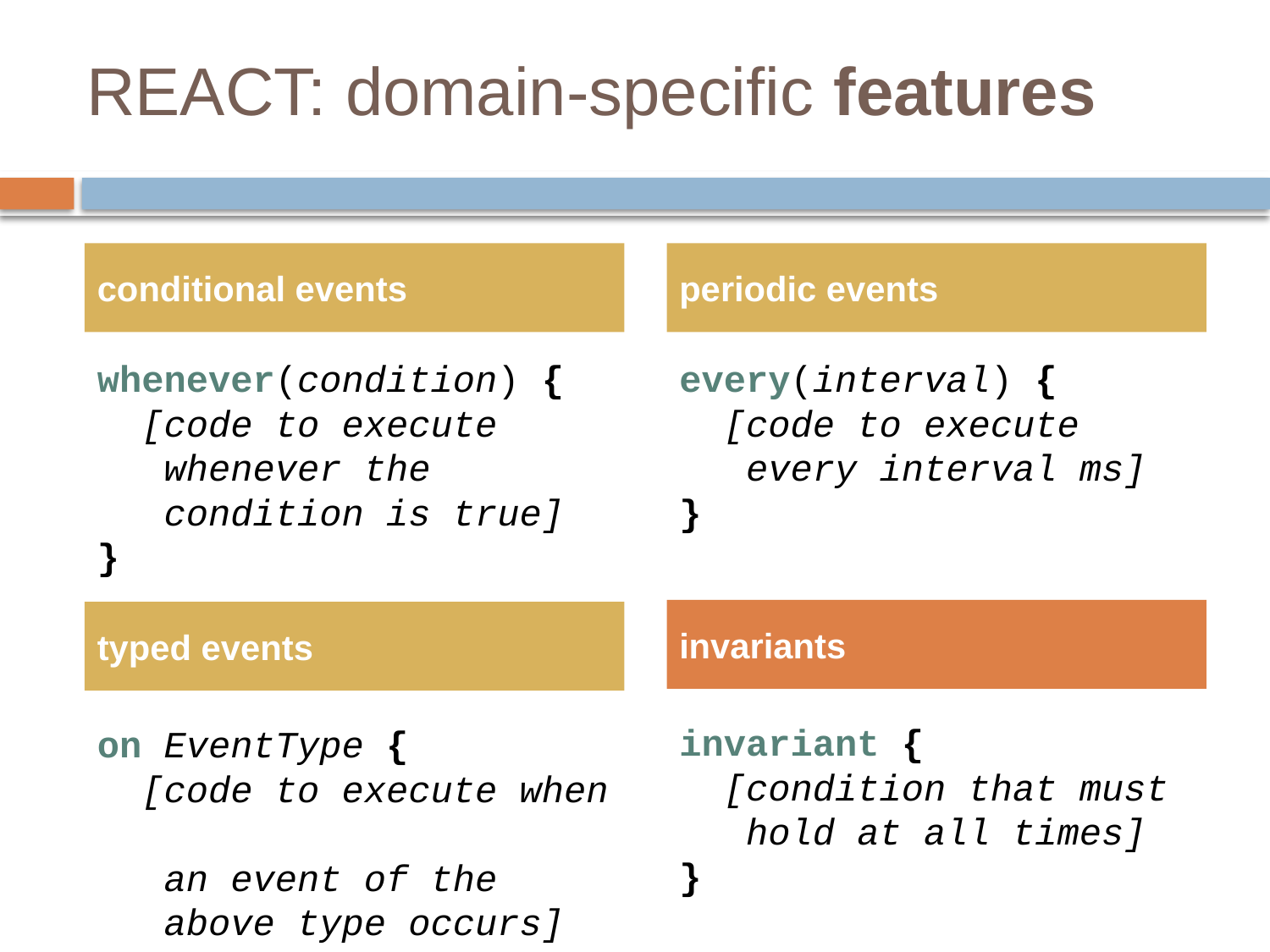

# REACT: domain-specific features
conditional events
periodic events
whenever(condition) {
  [code to execute
   whenever the
   condition is true]
}
every(interval) {
  [code to execute
   every interval ms]
}
invariants
typed events
invariant {
  [condition that must
   hold at all times]
}
on EventType {
  [code to execute when
   an event of the
   above type occurs]
}